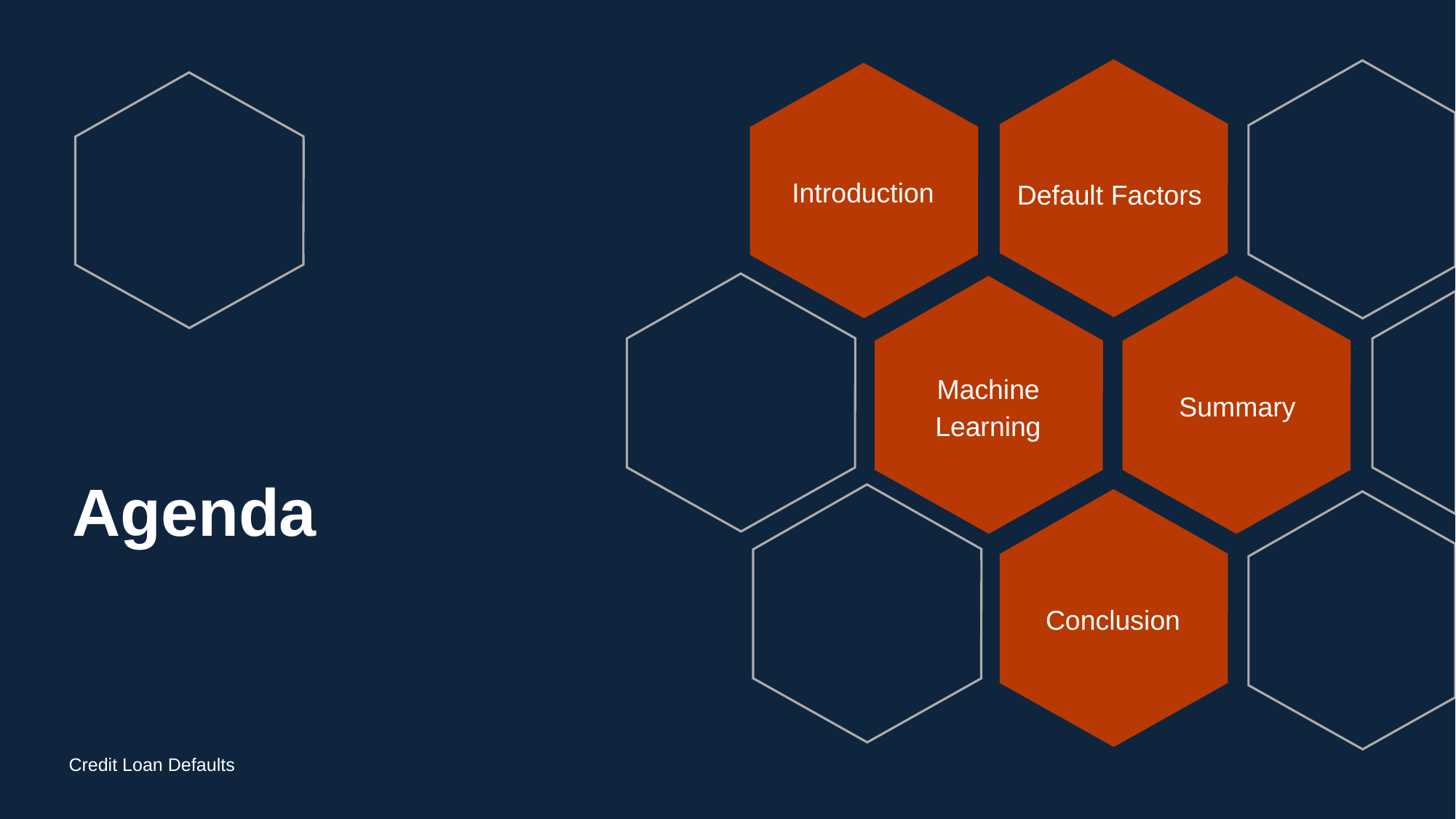

Introduction
Default Factors
Summary
Machine Learning
# Agenda
Conclusion
Credit Loan Defaults